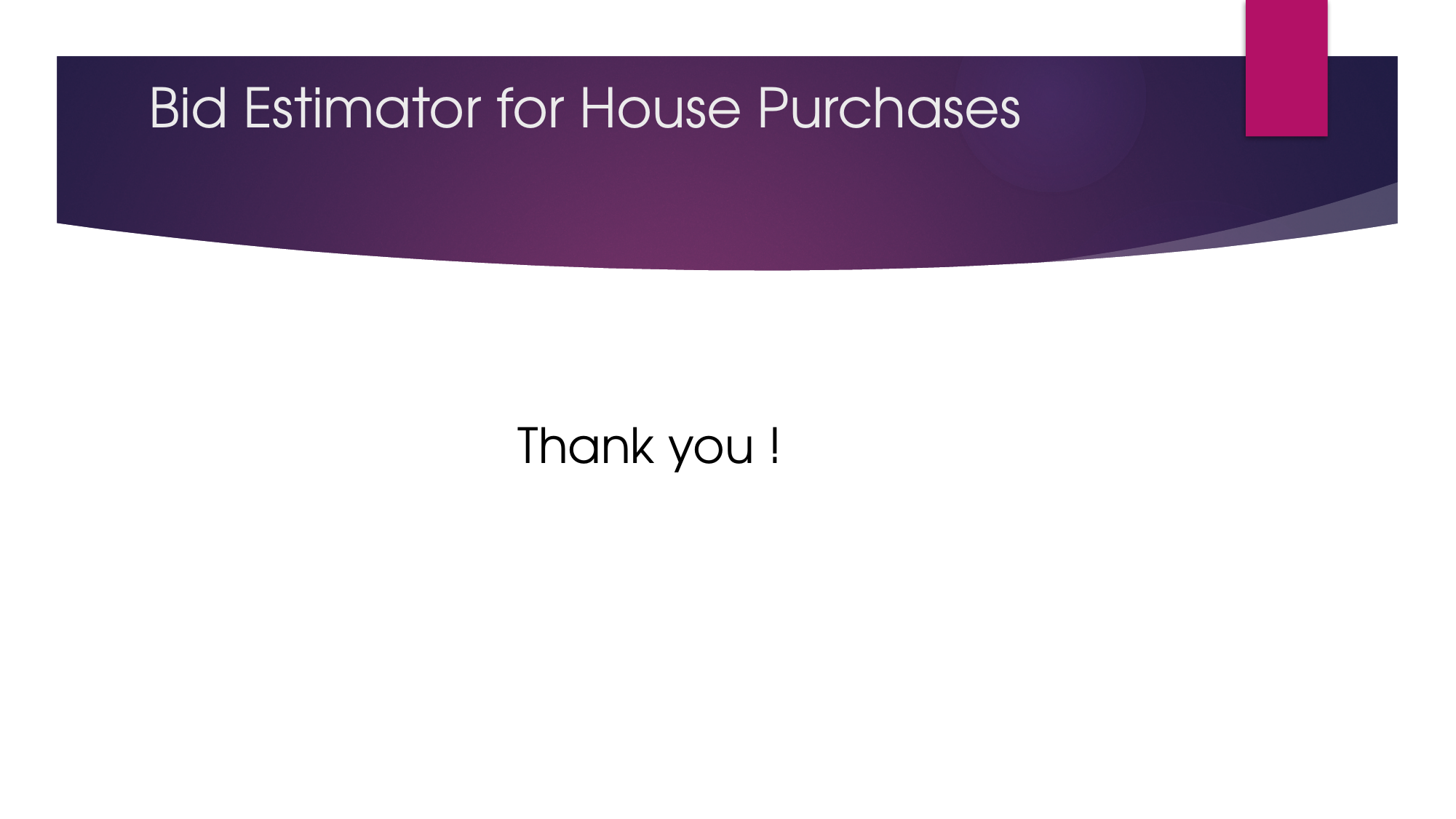

# Bid Estimator for House Purchases
Thank you !